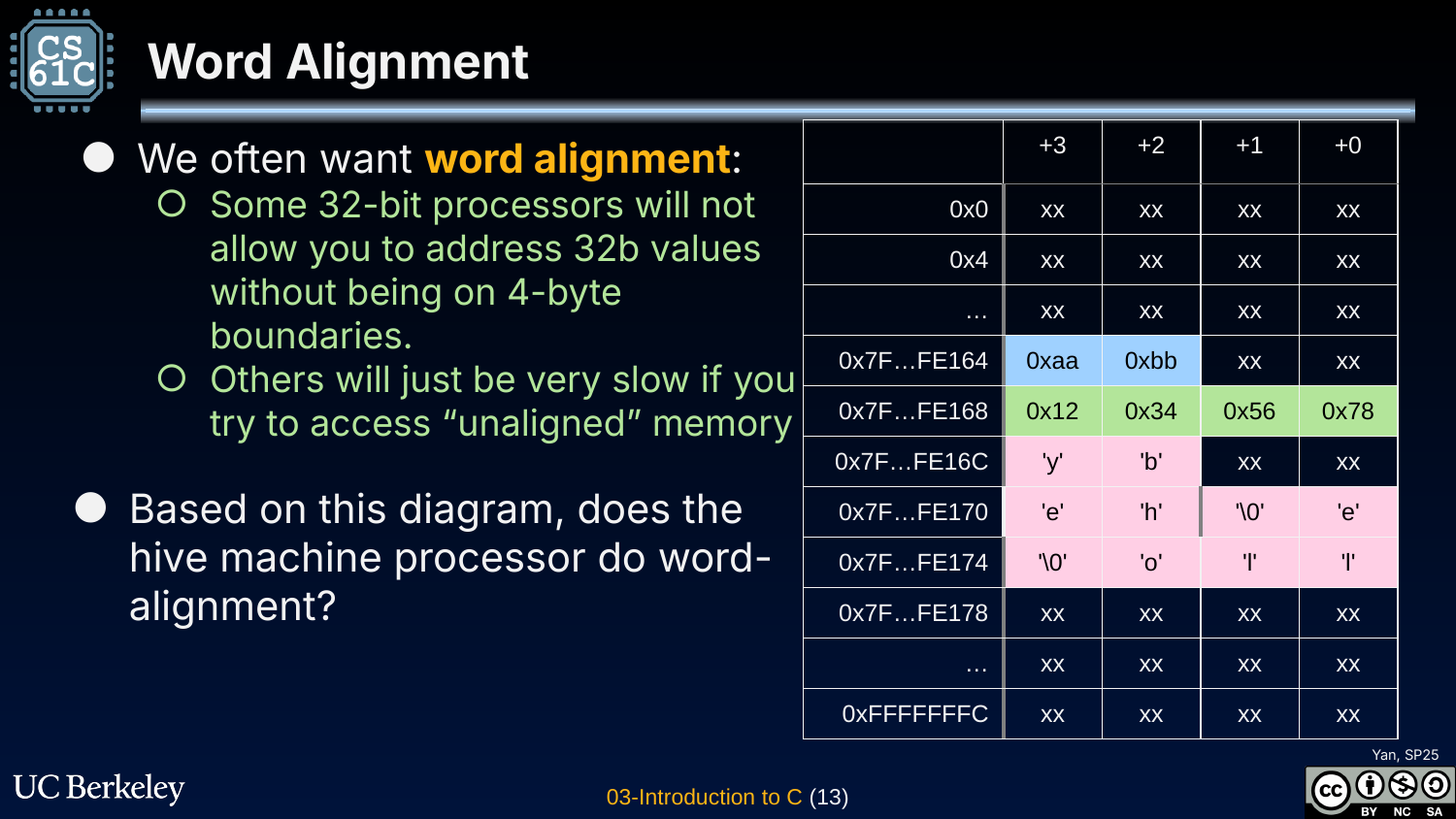

# Word Alignment
We often want word alignment:
Some 32-bit processors will not allow you to address 32b values without being on 4-byte boundaries.
Others will just be very slow if you try to access “unaligned” memory
|  | +3 | +2 | +1 | +0 |
| --- | --- | --- | --- | --- |
| 0x0 | xx | xx | xx | xx |
| 0x4 | xx | xx | xx | xx |
| … | xx | xx | xx | xx |
| 0x7F…FE164 | 0xaa | 0xbb | xx | xx |
| 0x7F…FE168 | 0x12 | 0x34 | 0x56 | 0x78 |
| 0x7F…FE16C | 'y' | 'b' | xx | xx |
| 0x7F…FE170 | 'e' | 'h' | '\0' | 'e' |
| 0x7F…FE174 | '\0' | 'o' | 'l' | 'l' |
| 0x7F…FE178 | xx | xx | xx | xx |
| … | xx | xx | xx | xx |
| 0xFFFFFFFC | xx | xx | xx | xx |
Based on this diagram, does the hive machine processor do word-alignment?